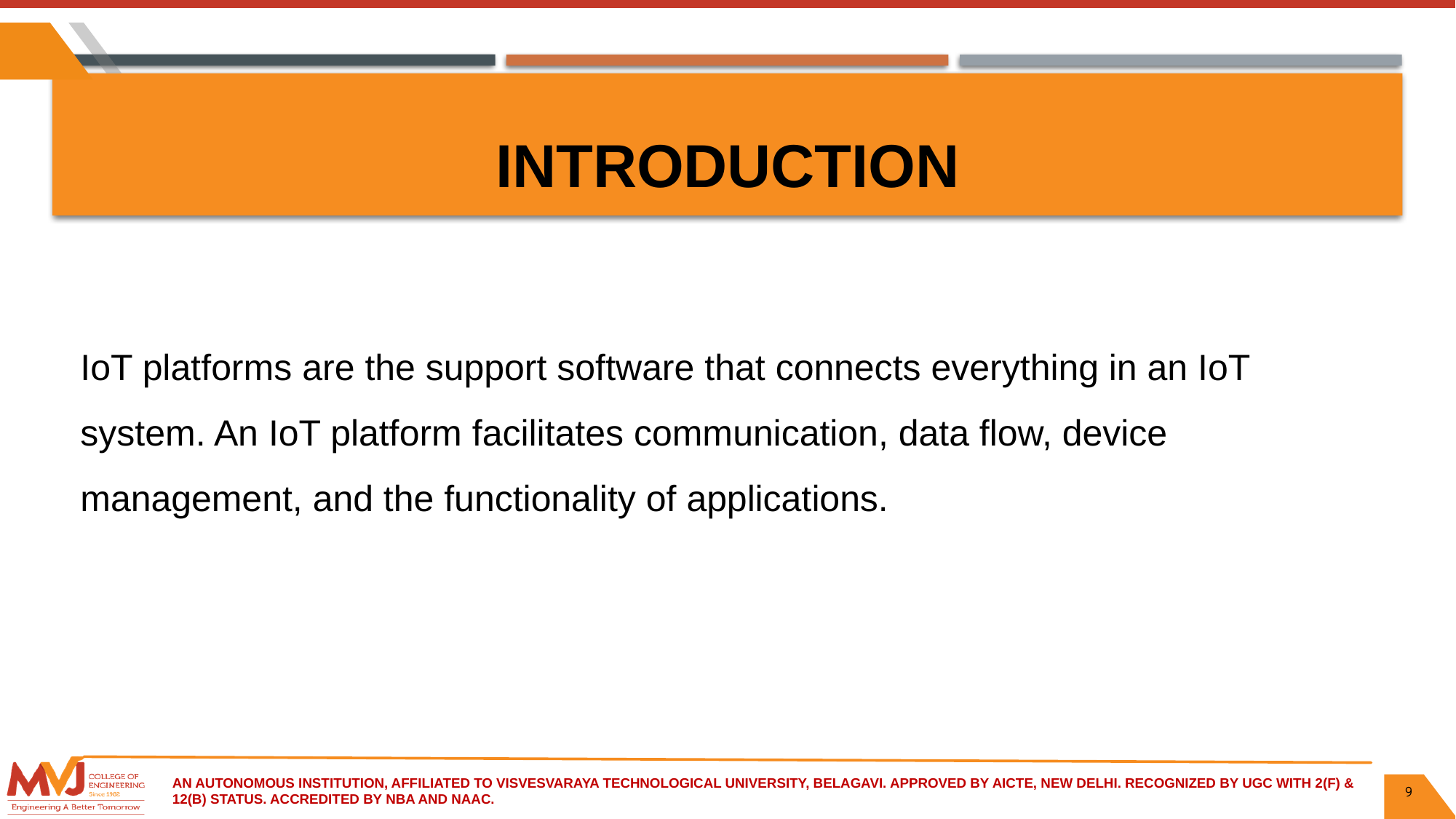

# Introduction
IoT platforms are the support software that connects everything in an IoT system. An IoT platform facilitates communication, data flow, device management, and the functionality of applications.
An Autonomous Institution, Affiliated to Visvesvaraya Technological University, Belagavi. Approved By AICTE, New Delhi. Recognized by UGC with 2(f) & 12(B) status. Accredited by NBA and NAAC.
9